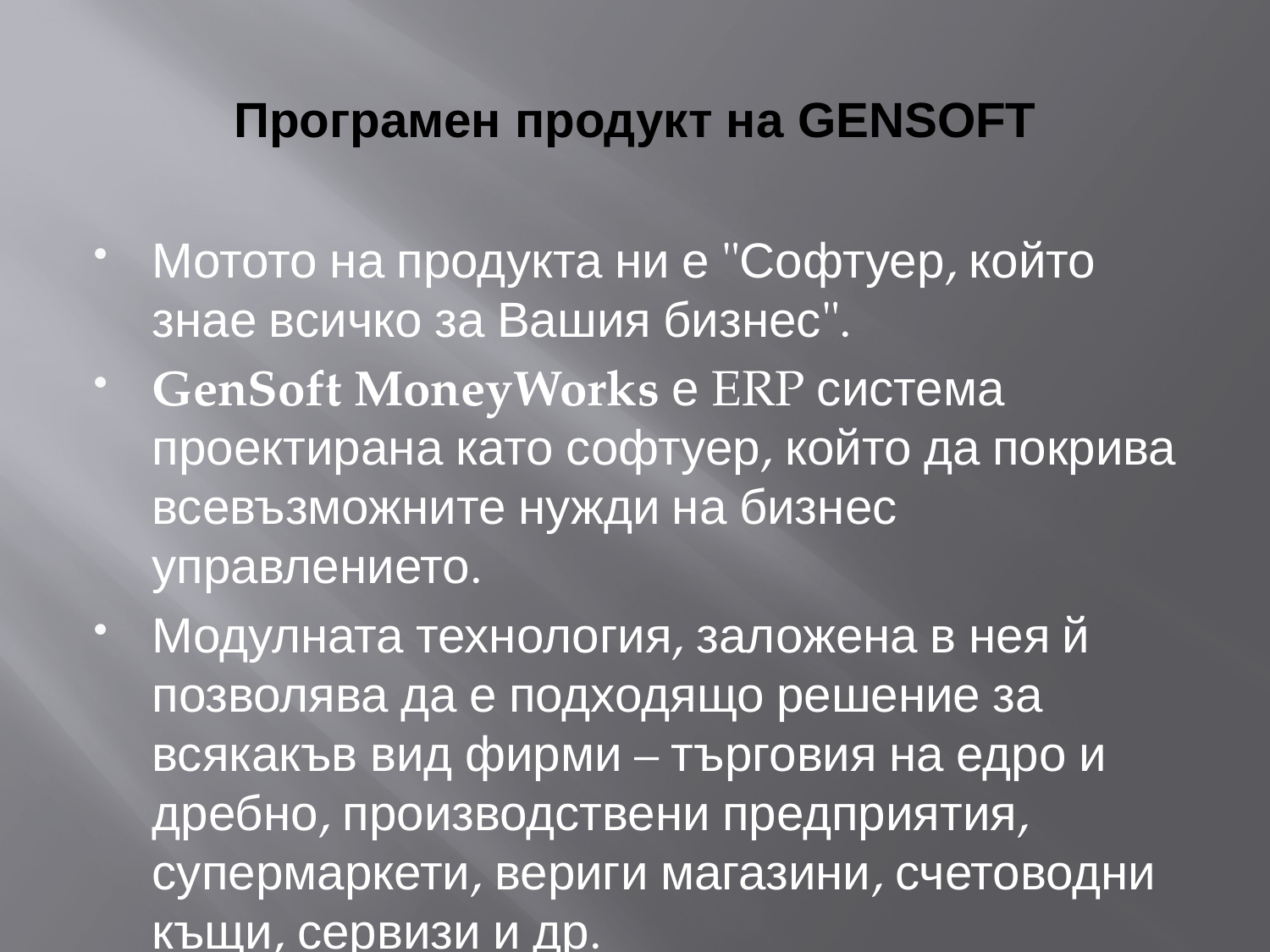

# Програмен продукт на GENSOFT
Мотото на продукта ни е "Софтуер, който знае всичко за Вашия бизнес".
GenSoft MoneyWorks е ERP система проектирана като софтуер, който да покрива всевъзможните нужди на бизнес управлението.
Модулната технология, заложена в нея й позволява да е подходящо решение за всякакъв вид фирми – търговия на едро и дребно, производствени предприятия, супермаркети, вериги магазини, счетоводни къщи, сервизи и др.